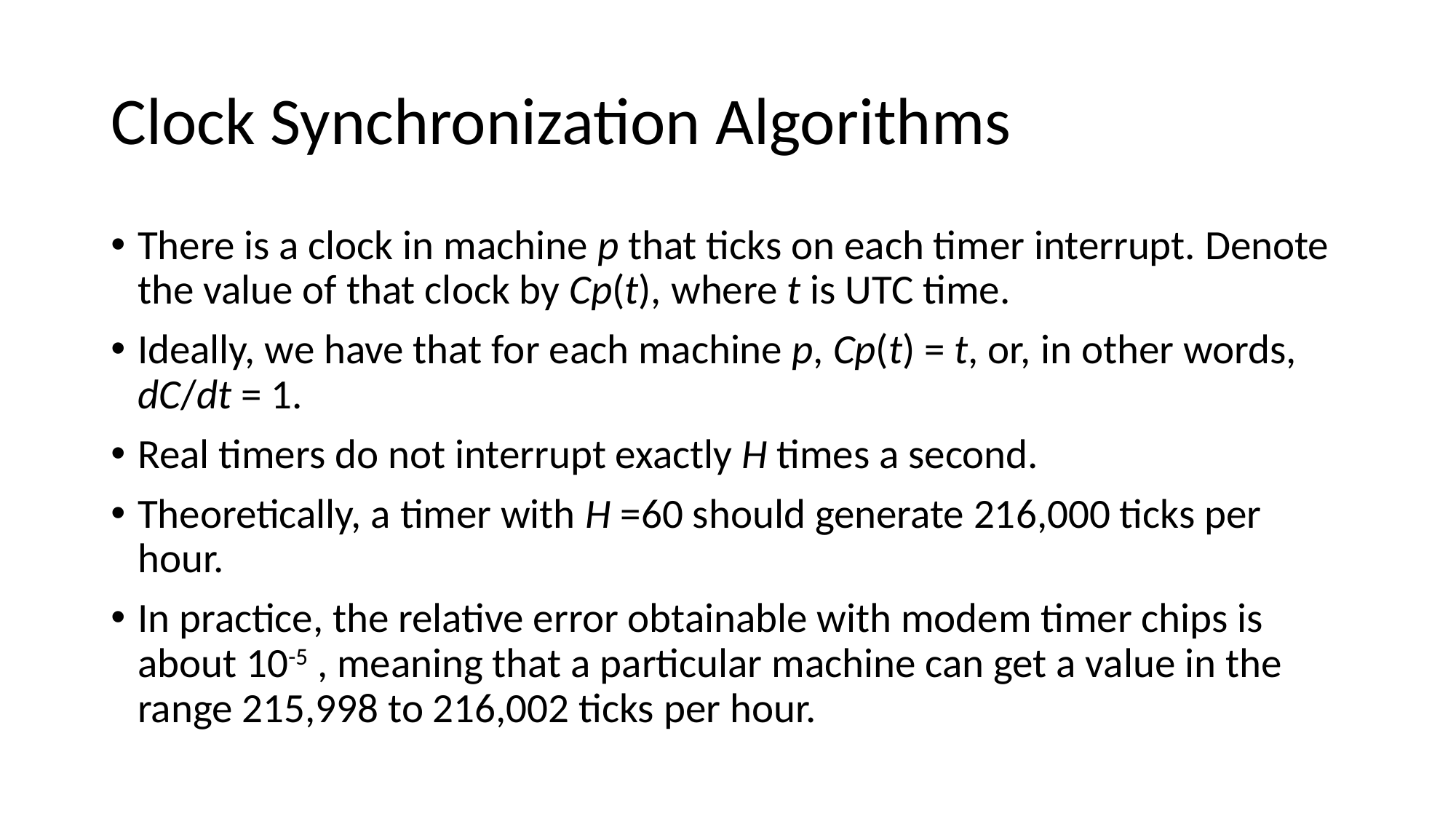

# Clock Synchronization Algorithms
There is a clock in machine p that ticks on each timer interrupt. Denote the value of that clock by Cp(t), where t is UTC time.
Ideally, we have that for each machine p, Cp(t) = t, or, in other words, dC/dt = 1.
Real timers do not interrupt exactly H times a second.
Theoretically, a timer with H =60 should generate 216,000 ticks per hour.
In practice, the relative error obtainable with modem timer chips is about 10-5 , meaning that a particular machine can get a value in the range 215,998 to 216,002 ticks per hour.